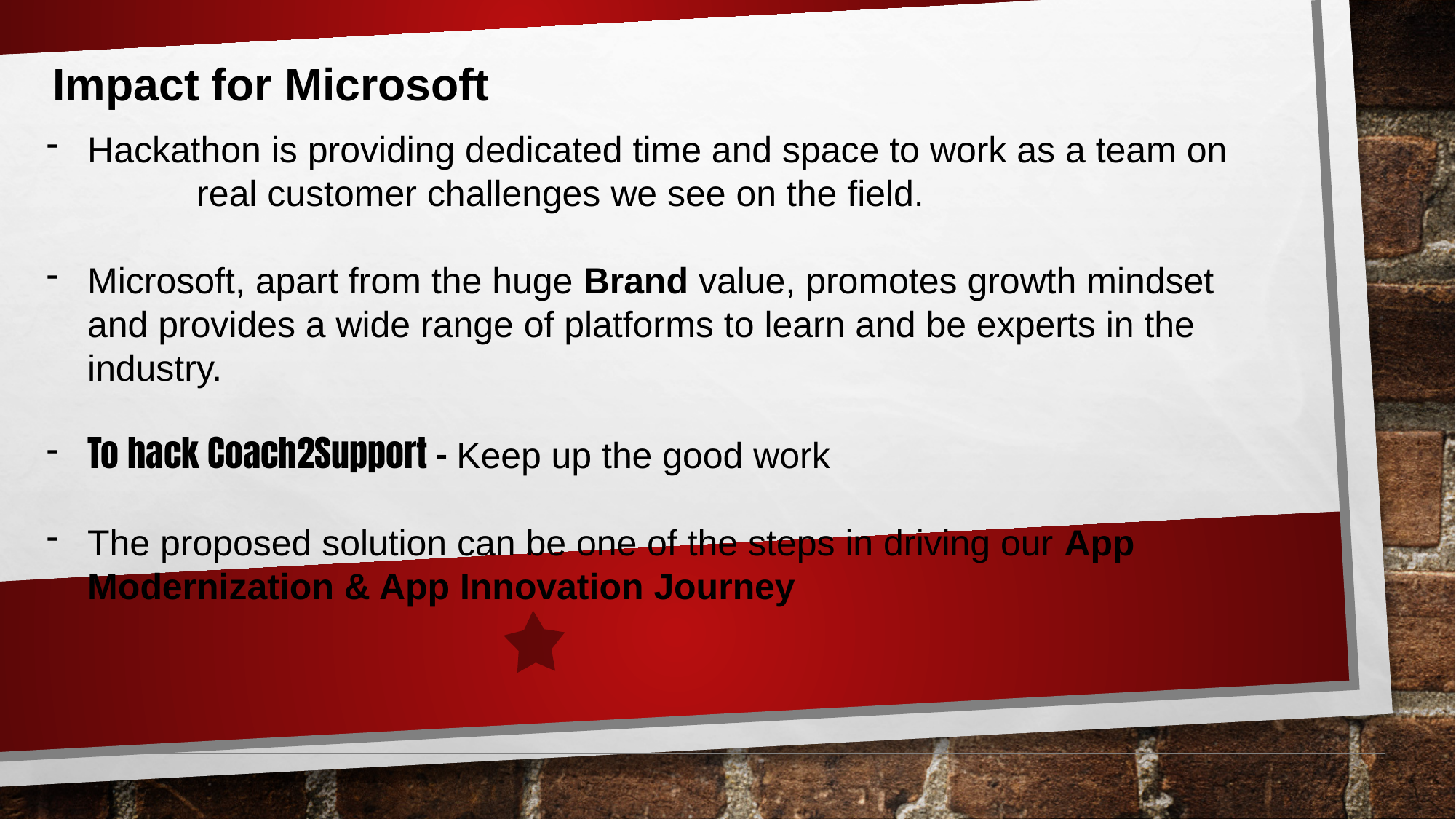

Impact for Microsoft
Hackathon is providing dedicated time and space to work as a team on   	real customer challenges we see on the field.

Microsoft, apart from the huge Brand value, promotes growth mindset and provides a wide range of platforms to learn and be experts in the industry.

To hack Coach2Support – Keep up the good work

The proposed solution can be one of the steps in driving our App Modernization & App Innovation Journey